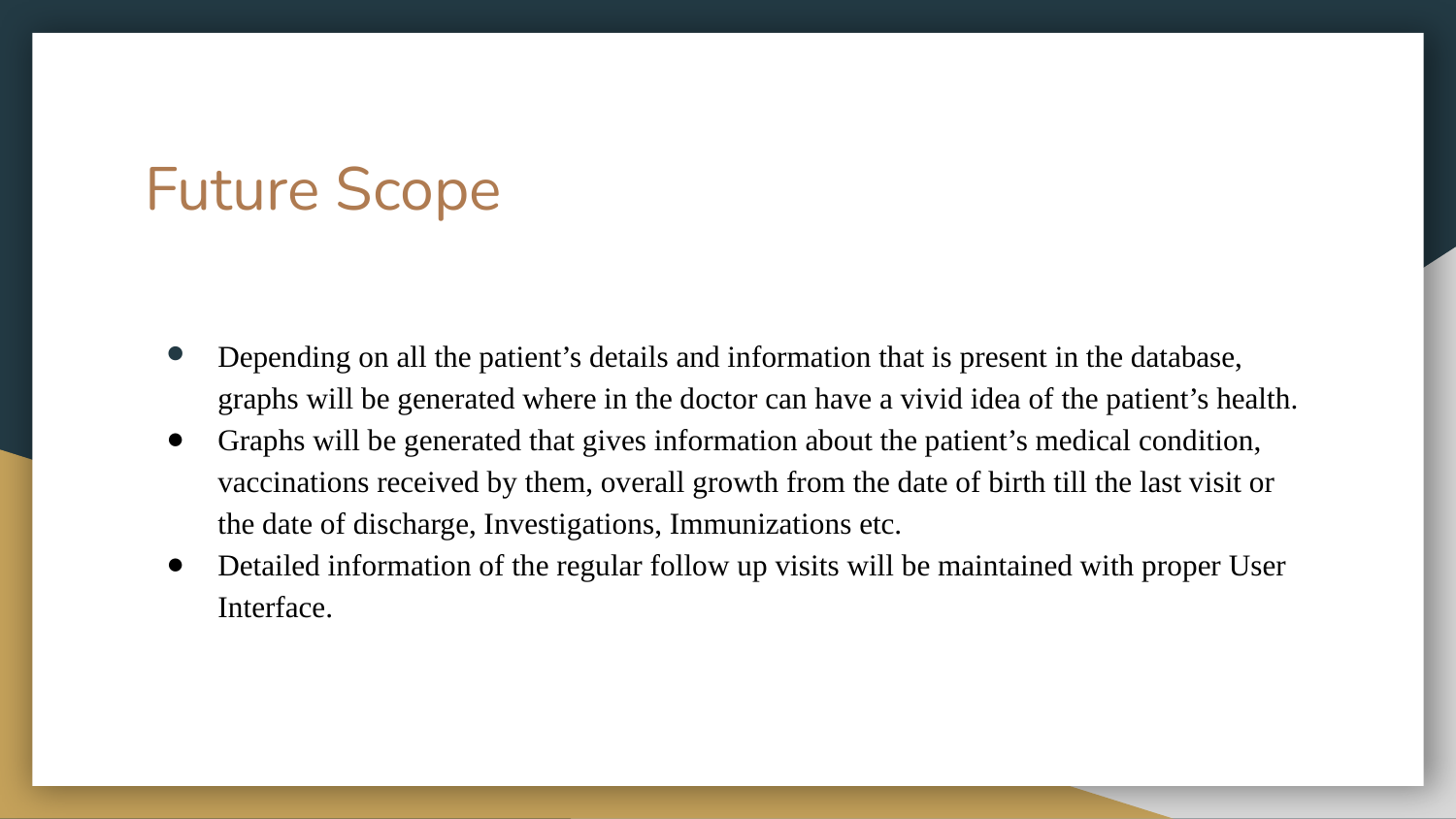

# Future Scope
Depending on all the patient’s details and information that is present in the database, graphs will be generated where in the doctor can have a vivid idea of the patient’s health.
Graphs will be generated that gives information about the patient’s medical condition, vaccinations received by them, overall growth from the date of birth till the last visit or the date of discharge, Investigations, Immunizations etc.
Detailed information of the regular follow up visits will be maintained with proper User Interface.